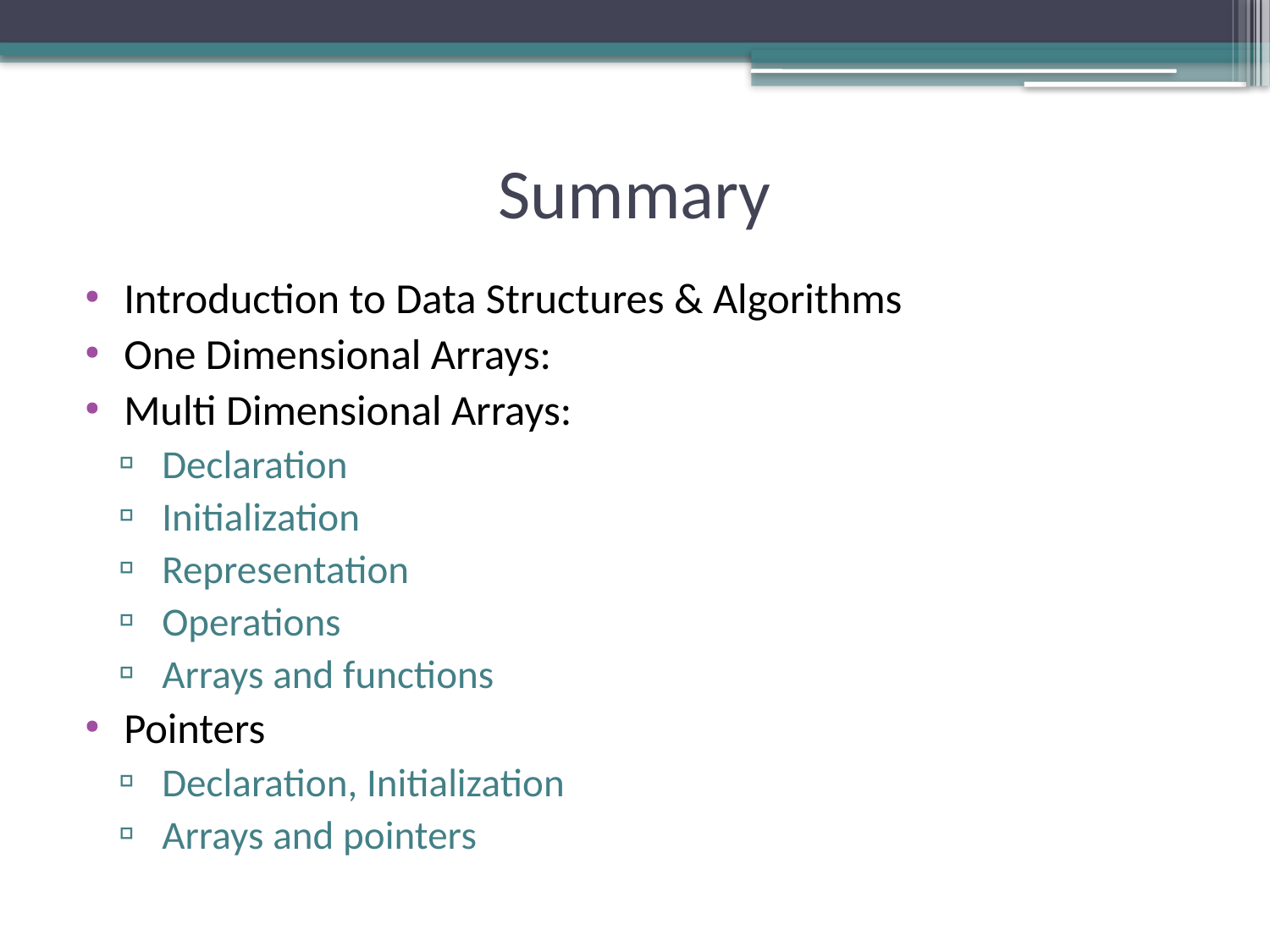

# Summary
Introduction to Data Structures & Algorithms
One Dimensional Arrays:
Multi Dimensional Arrays:
Declaration
Initialization
Representation
Operations
Arrays and functions
Pointers
Declaration, Initialization
Arrays and pointers